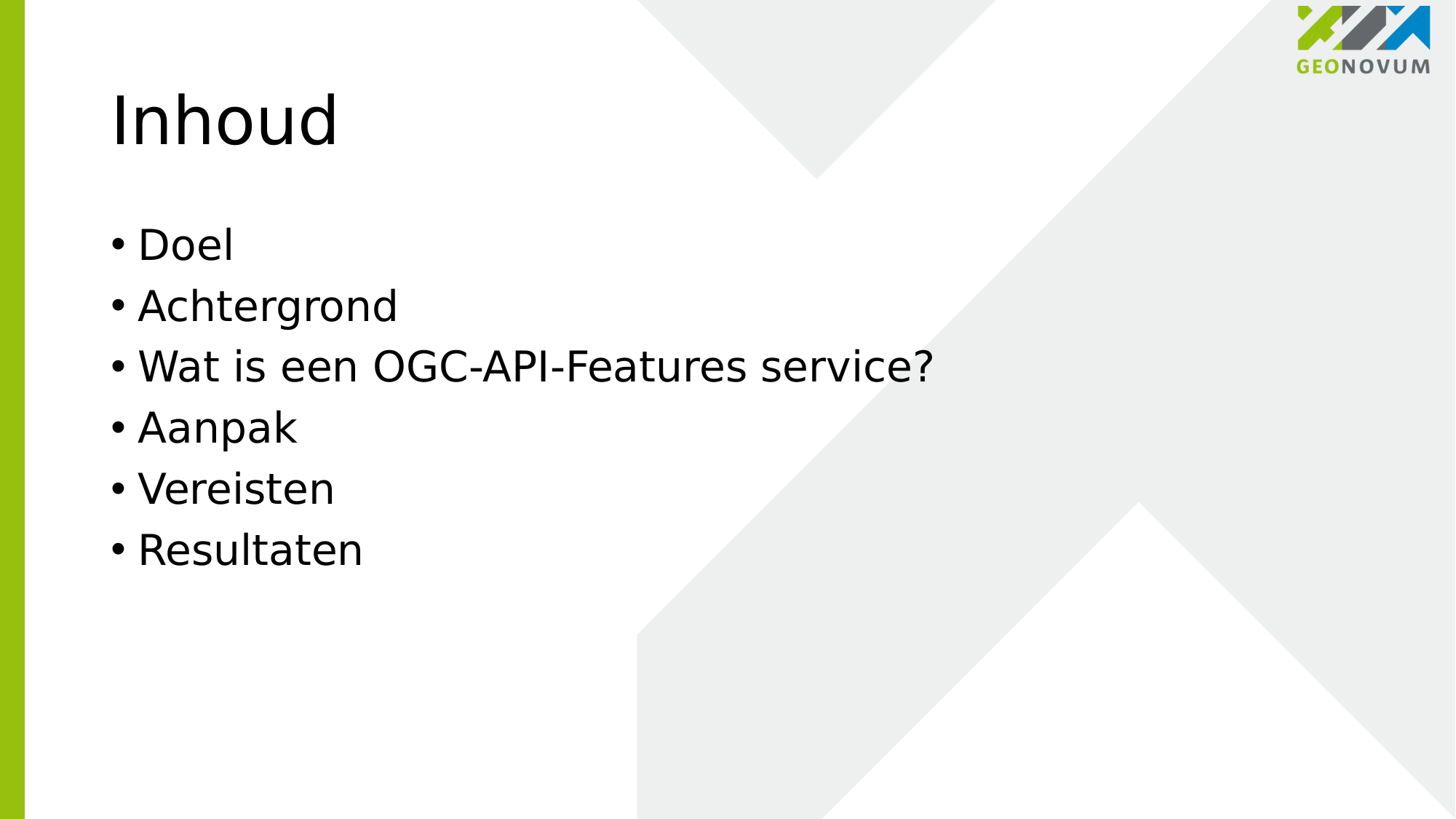

# Inhoud
Doel
Achtergrond
Wat is een OGC-API-Features service?
Aanpak
Vereisten
Resultaten